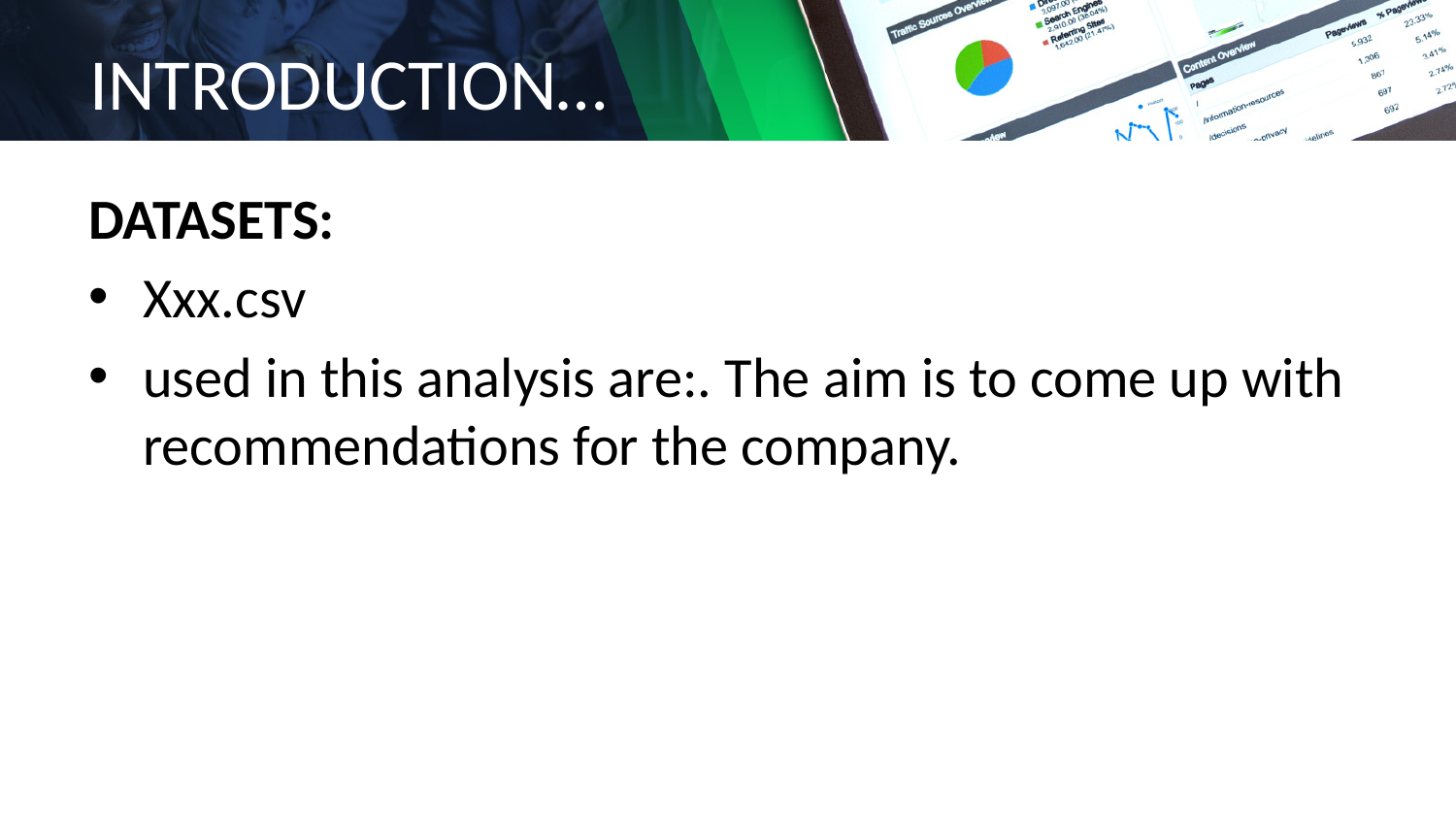

# INTRODUCTION…
DATASETS:
Xxx.csv
used in this analysis are:. The aim is to come up with recommendations for the company.